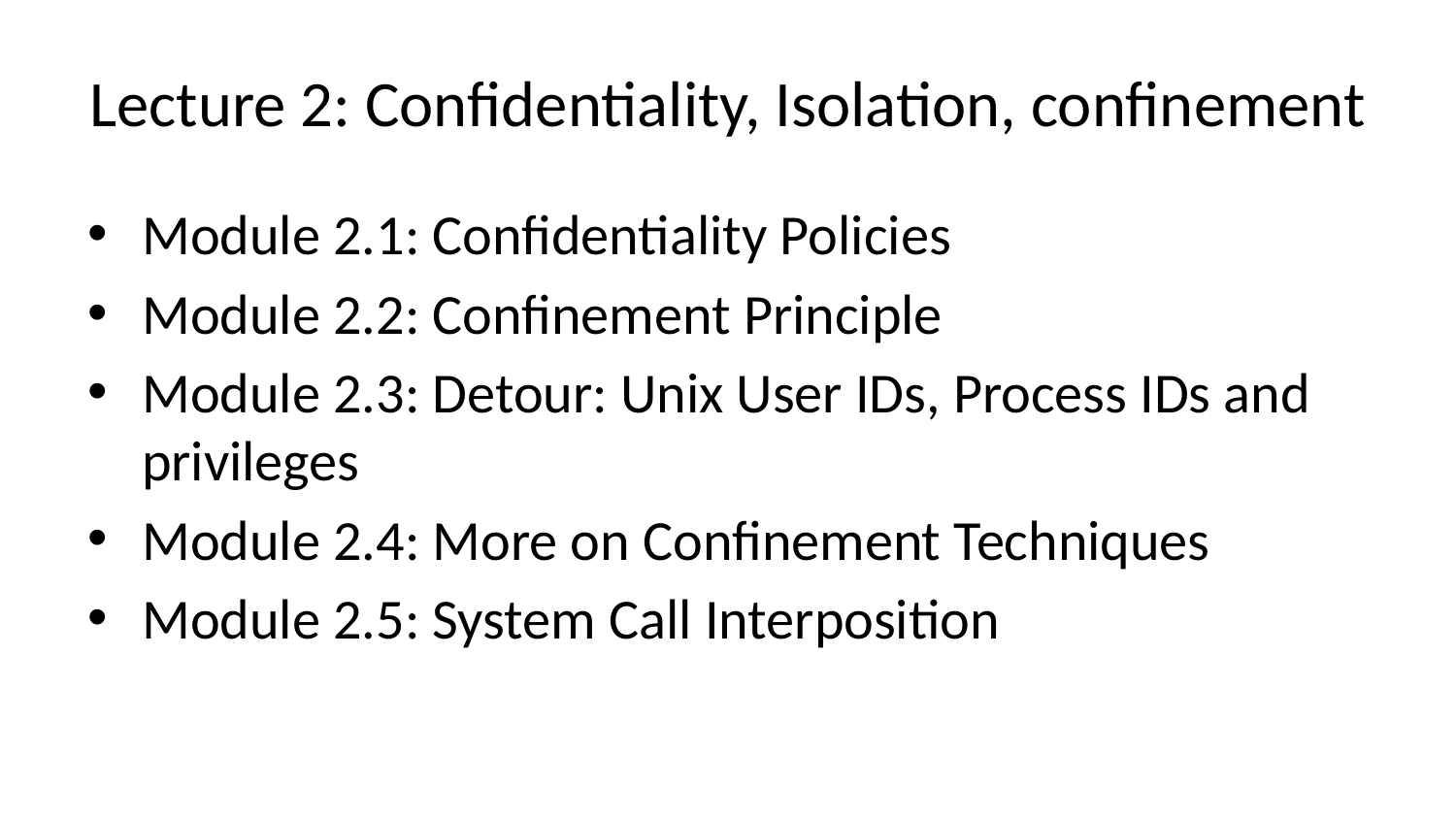

# Lecture 2: Confidentiality, Isolation, confinement
Module 2.1: Confidentiality Policies
Module 2.2: Confinement Principle
Module 2.3: Detour: Unix User IDs, Process IDs and privileges
Module 2.4: More on Confinement Techniques
Module 2.5: System Call Interposition